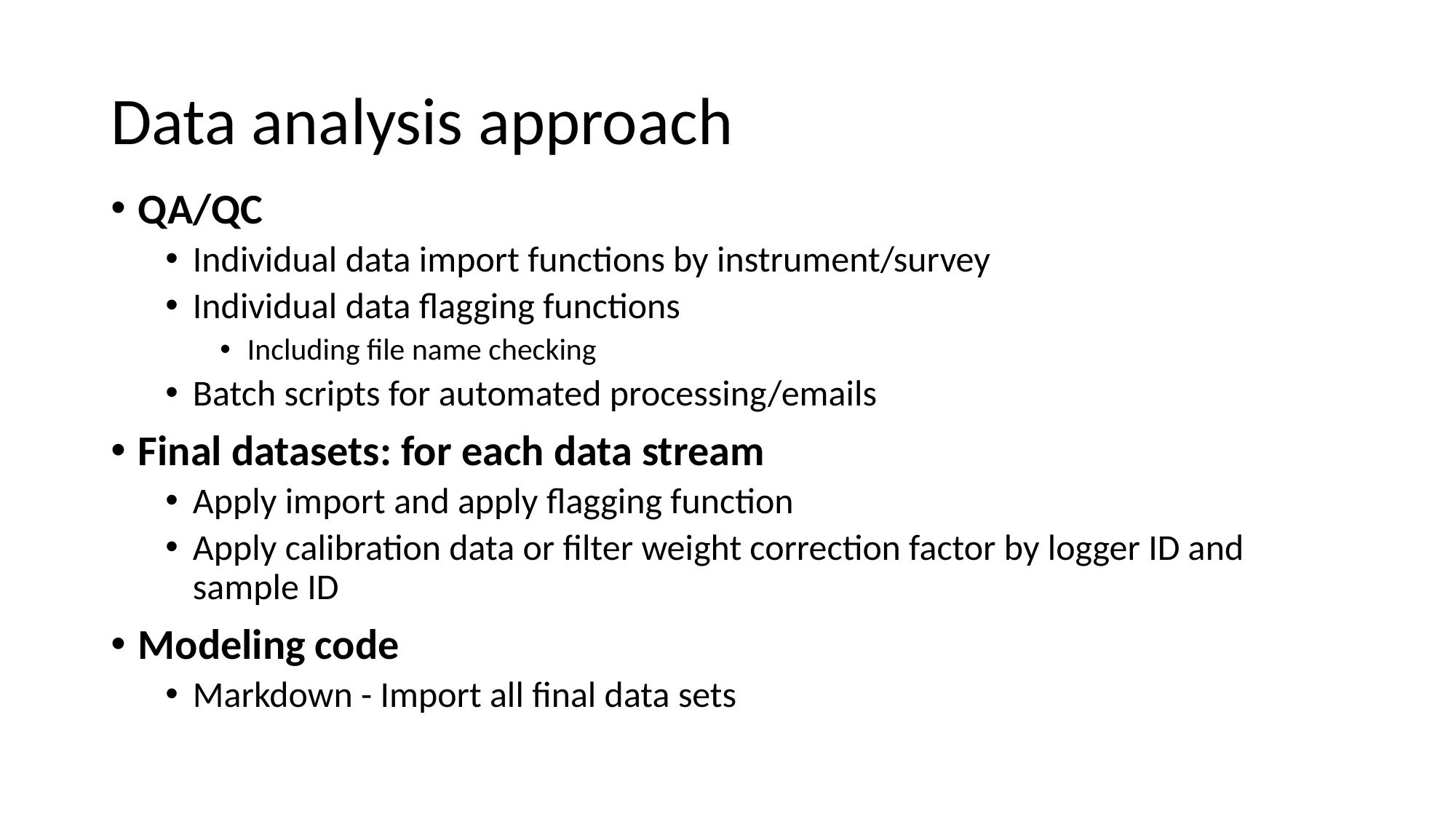

# Data analysis approach
QA/QC
Individual data import functions by instrument/survey
Individual data flagging functions
Including file name checking
Batch scripts for automated processing/emails
Final datasets: for each data stream
Apply import and apply flagging function
Apply calibration data or filter weight correction factor by logger ID and sample ID
Modeling code
Markdown - Import all final data sets